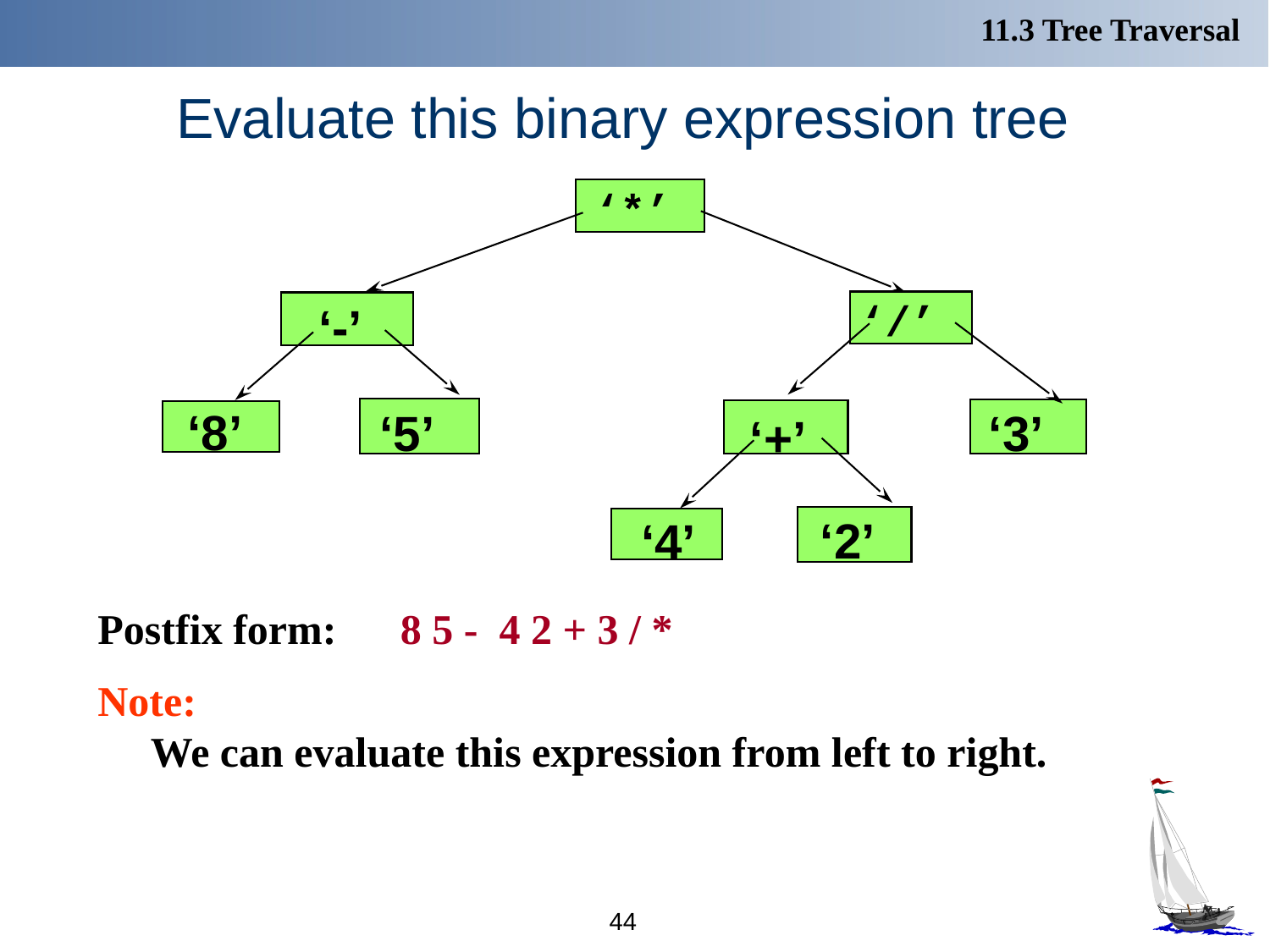

11.3 Tree Traversal
# Evaluate this binary expression tree
‘*’

‘/’
 ‘-’

‘8’
‘5’
‘3’

 ‘+’

‘2’
‘4’

Postfix form:      8 5 -  4 2 + 3 / *
Note:
     We can evaluate this expression from left to right.
44